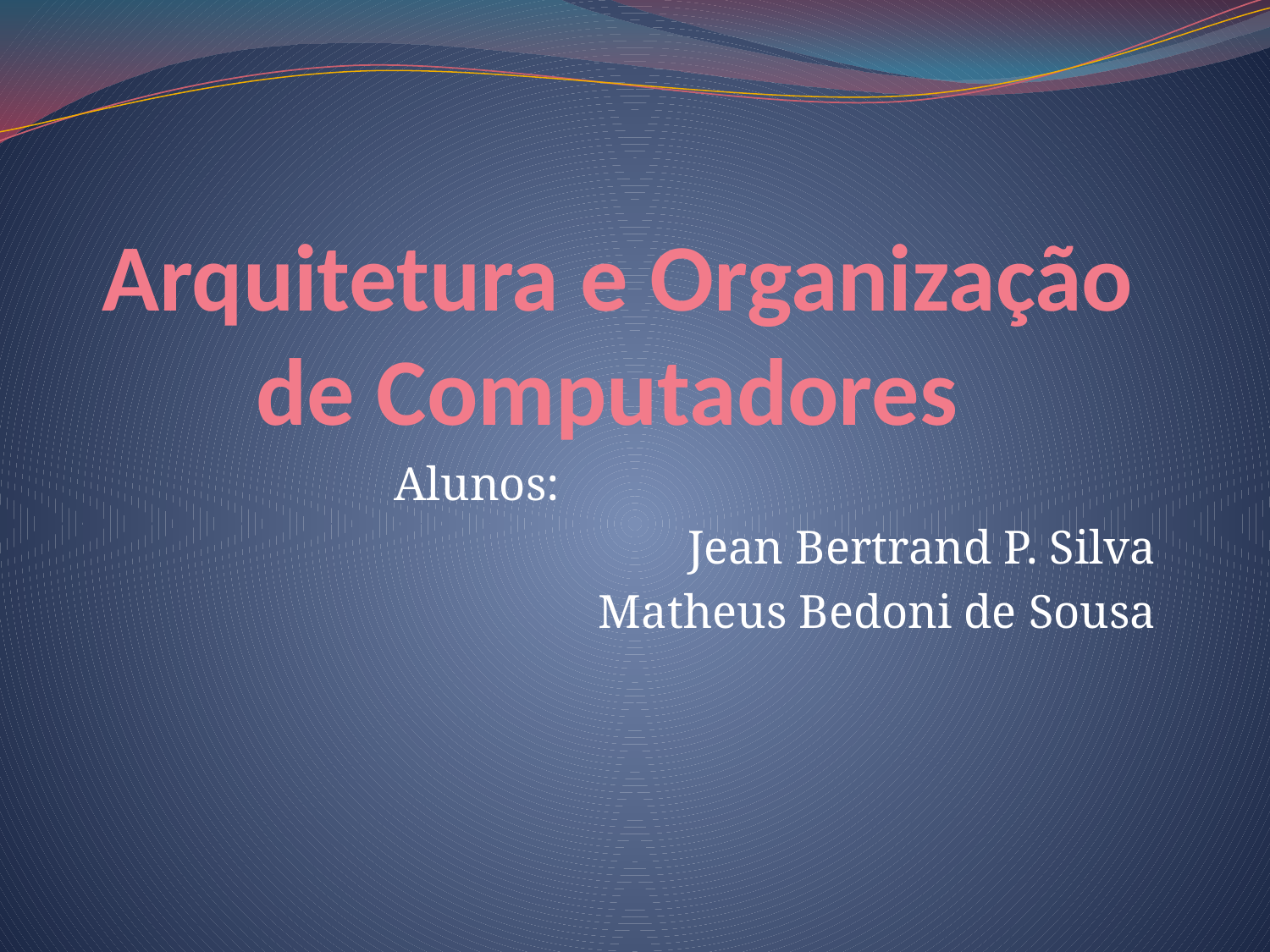

# Arquitetura e Organização de Computadores
Alunos:
Jean Bertrand P. Silva
Matheus Bedoni de Sousa